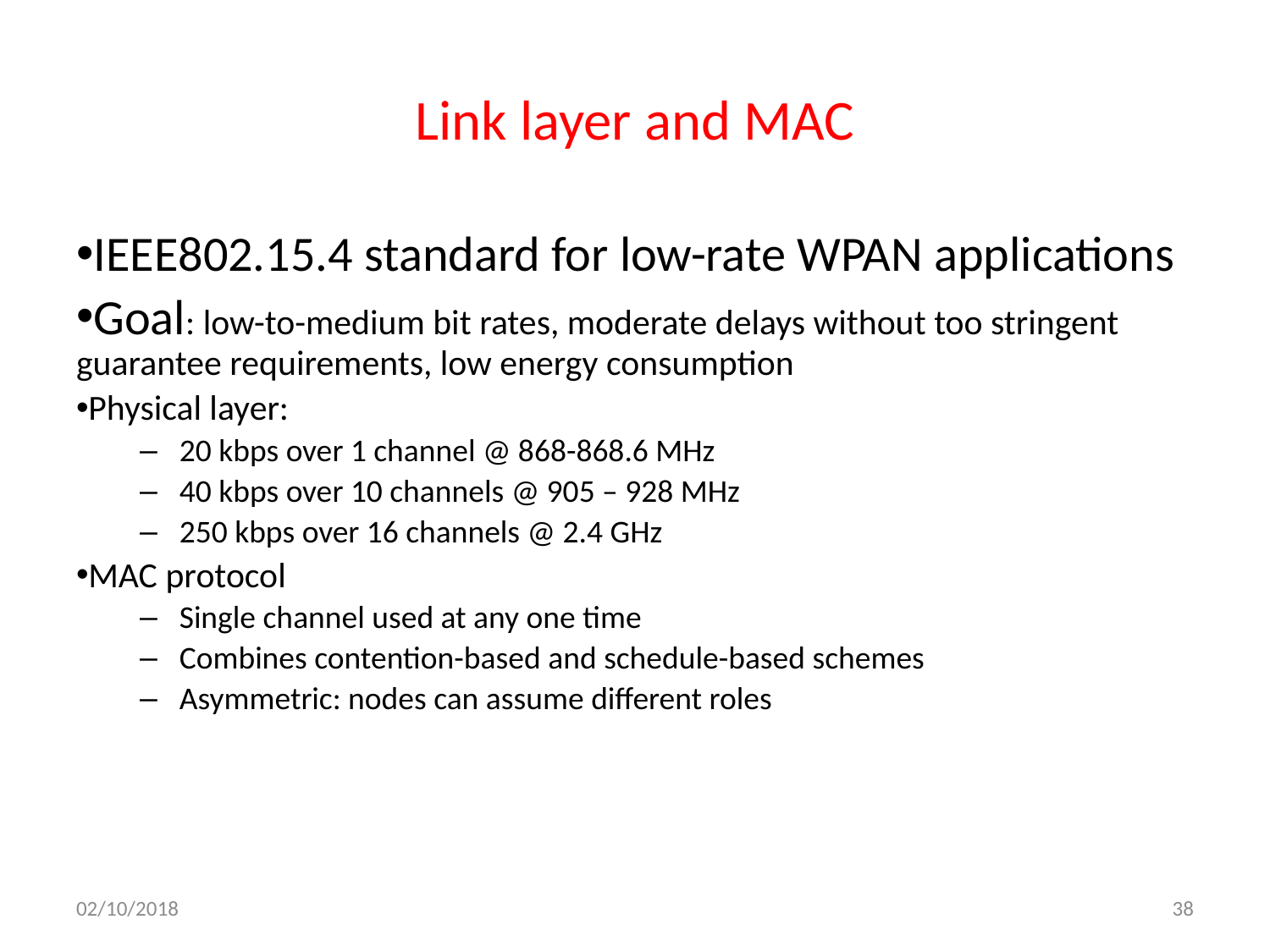

# Link layer and MAC
IEEE802.15.4 standard for low-rate WPAN applications
Goal: low-to-medium bit rates, moderate delays without too stringent guarantee requirements, low energy consumption
Physical layer:
20 kbps over 1 channel @ 868-868.6 MHz
40 kbps over 10 channels @ 905 – 928 MHz
250 kbps over 16 channels @ 2.4 GHz
MAC protocol
Single channel used at any one time
Combines contention-based and schedule-based schemes
Asymmetric: nodes can assume different roles

02/10/2018
38